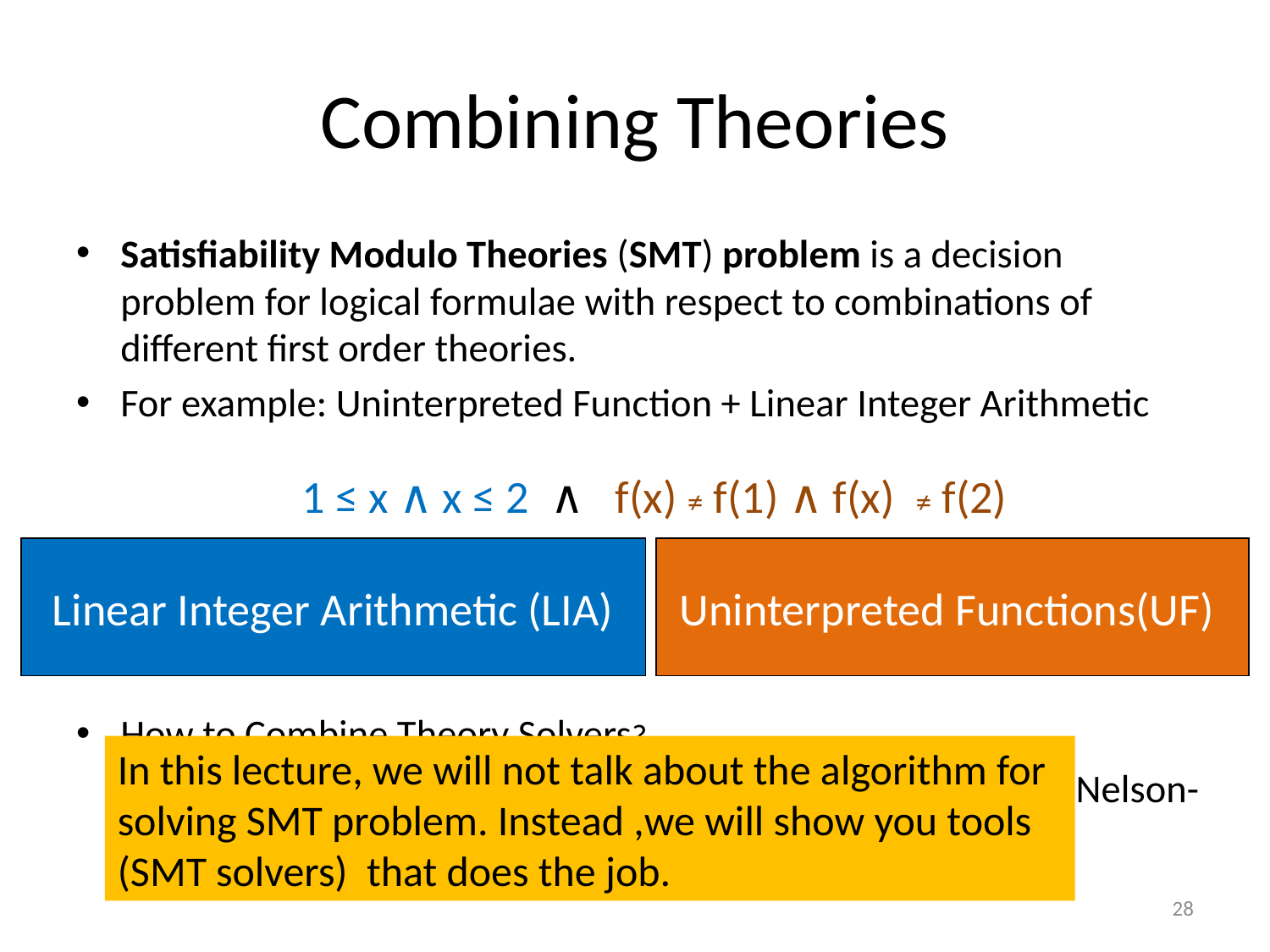

# Combining Theories
Satisfiability Modulo Theories (SMT) problem is a decision problem for logical formulae with respect to combinations of different first order theories.
For example: Uninterpreted Function + Linear Integer Arithmetic

How to Combine Theory Solvers?
	A Classical Algorithm: The Nelson-Oppen Method . Google “Nelson-Oppen” and you can get tons of slides explaining it.
1 ≤ x ∧ x ≤ 2  ∧   f(x) ≠ f(1) ∧ f(x)  ≠ f(2)
Linear Integer Arithmetic (LIA)
Uninterpreted Functions(UF)
In this lecture, we will not talk about the algorithm for solving SMT problem. Instead ,we will show you tools (SMT solvers)  that does the job.
28